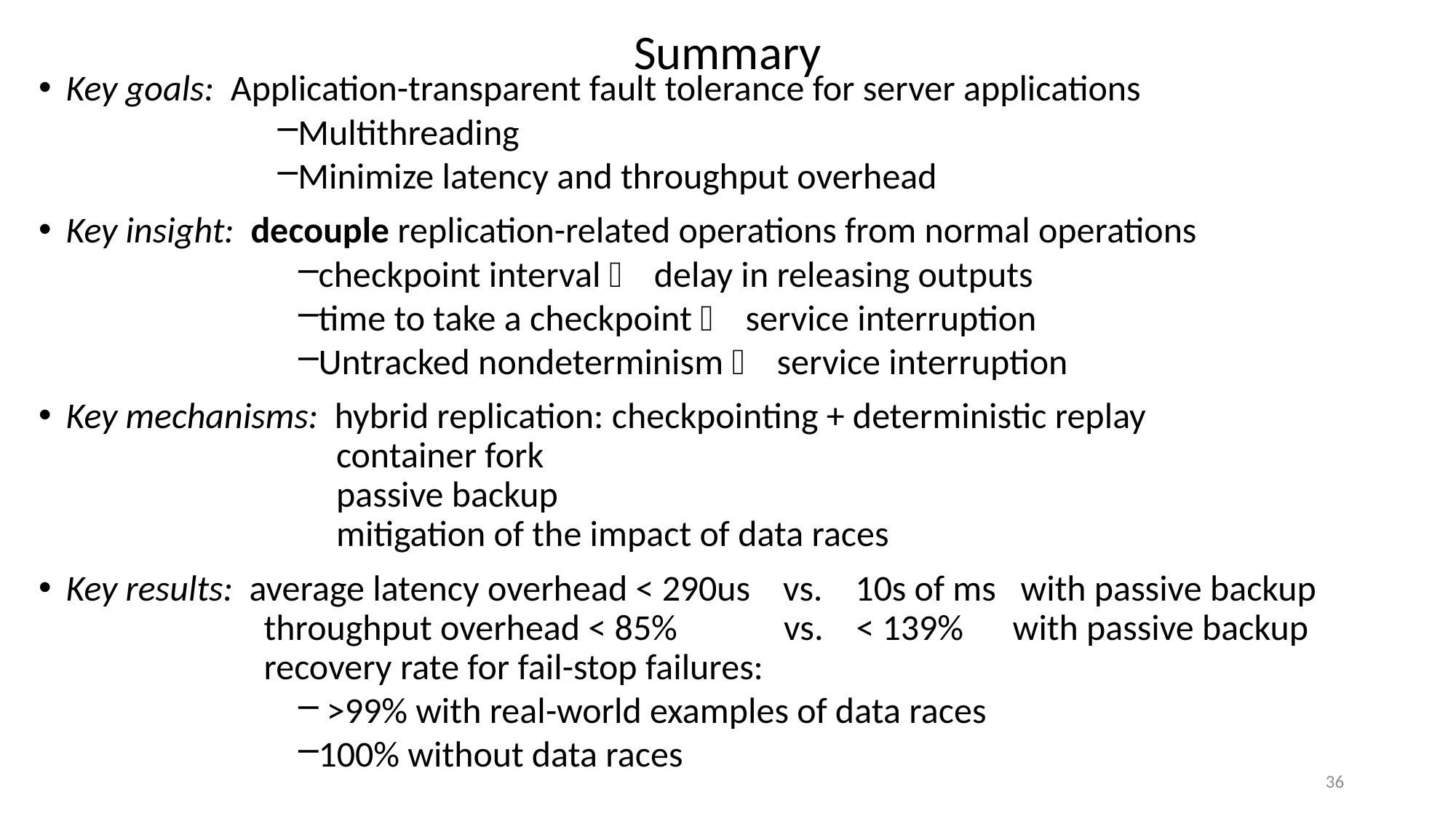

# Summary
Key goals:  Application-transparent fault tolerance for server applications
Multithreading
Minimize latency and throughput overhead
Key insight:  decouple replication-related operations from normal operations
checkpoint interval ↔ delay in releasing outputs
time to take a checkpoint ↔ service interruption
Untracked nondeterminism ↔ service interruption
Key mechanisms:  hybrid replication: checkpointing + deterministic replay
                                 container fork
                                 passive backup
                                 mitigation of the impact of data races
Key results:  average latency overhead < 290us    vs.    10s of ms   with passive backup
throughput overhead < 85%             vs.    < 139%      with passive backup
recovery rate for fail-stop failures:
 >99% with real-world examples of data races
100% without data races
36